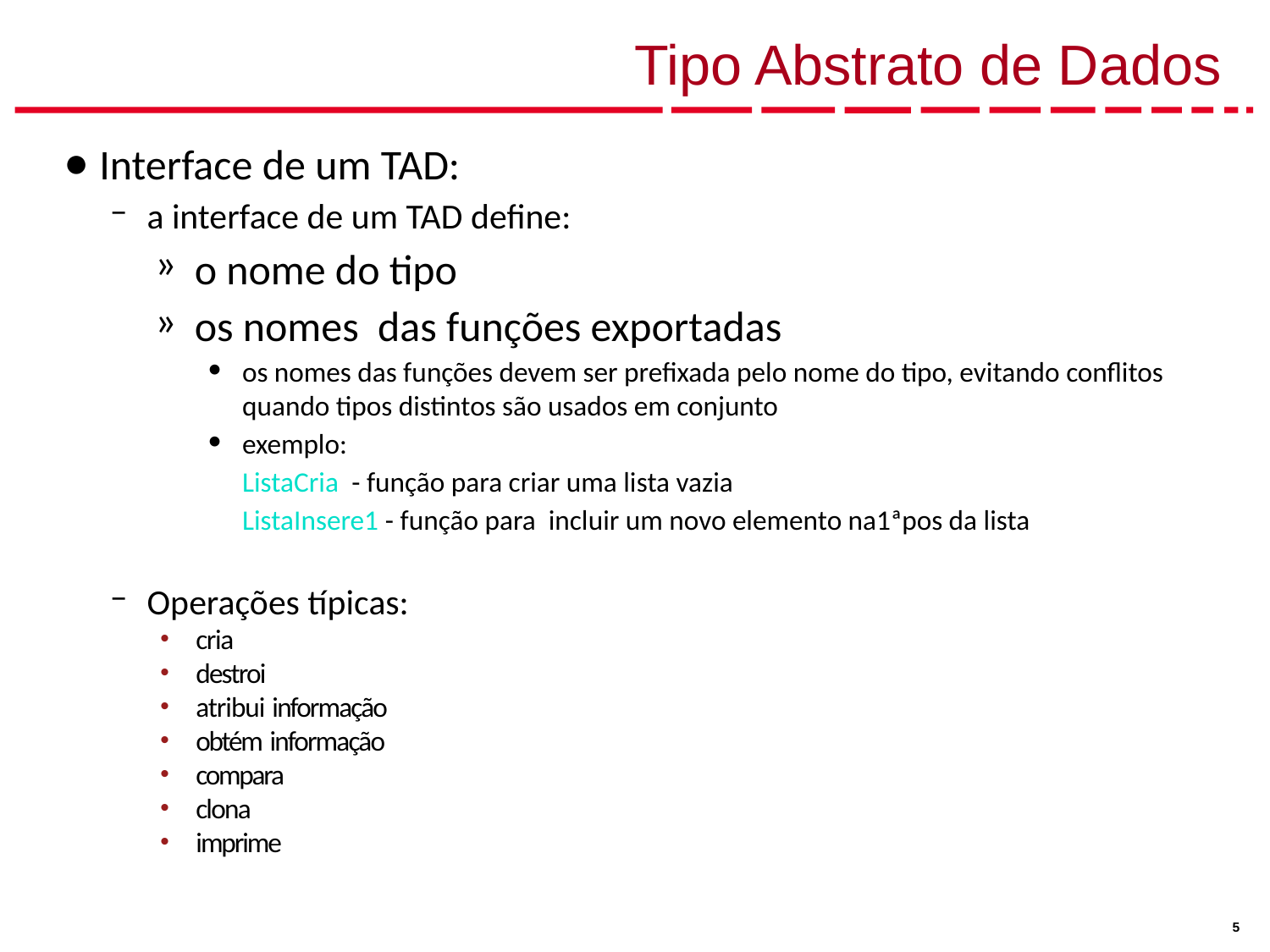

# Tipo Abstrato de Dados
Interface de um TAD:
a interface de um TAD define:
o nome do tipo
os nomes  das funções exportadas
os nomes das funções devem ser prefixada pelo nome do tipo, evitando conflitos quando tipos distintos são usados em conjunto
exemplo:
	ListaCria  - função para criar uma lista vazia
	ListaInsere1 - função para  incluir um novo elemento na1ªpos da lista

Operações típicas:
cria
destroi
atribui informação
obtém informação
compara
clona
imprime